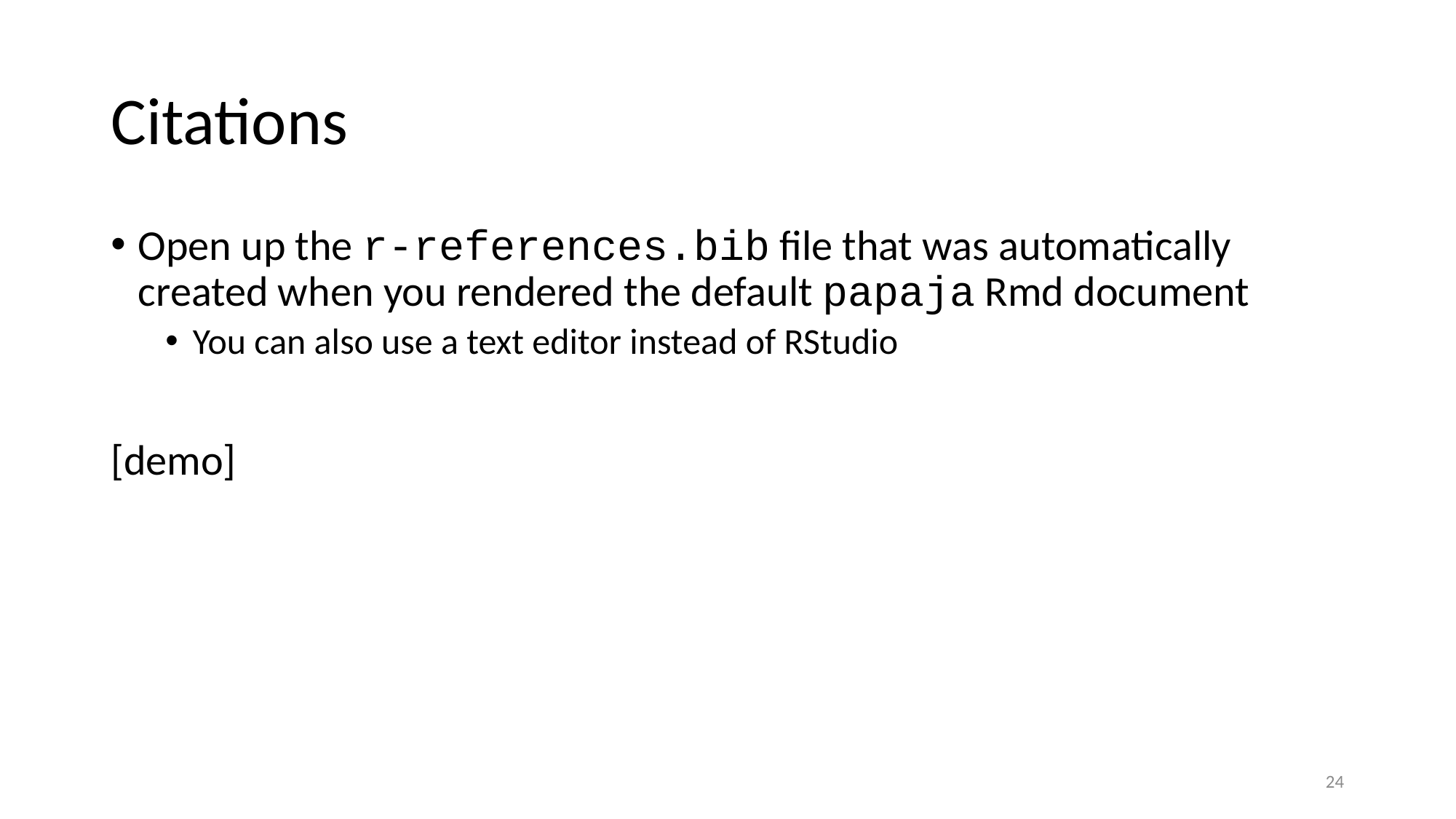

# Citations
Open up the r-references.bib file that was automatically created when you rendered the default papaja Rmd document
You can also use a text editor instead of RStudio

[demo]

24